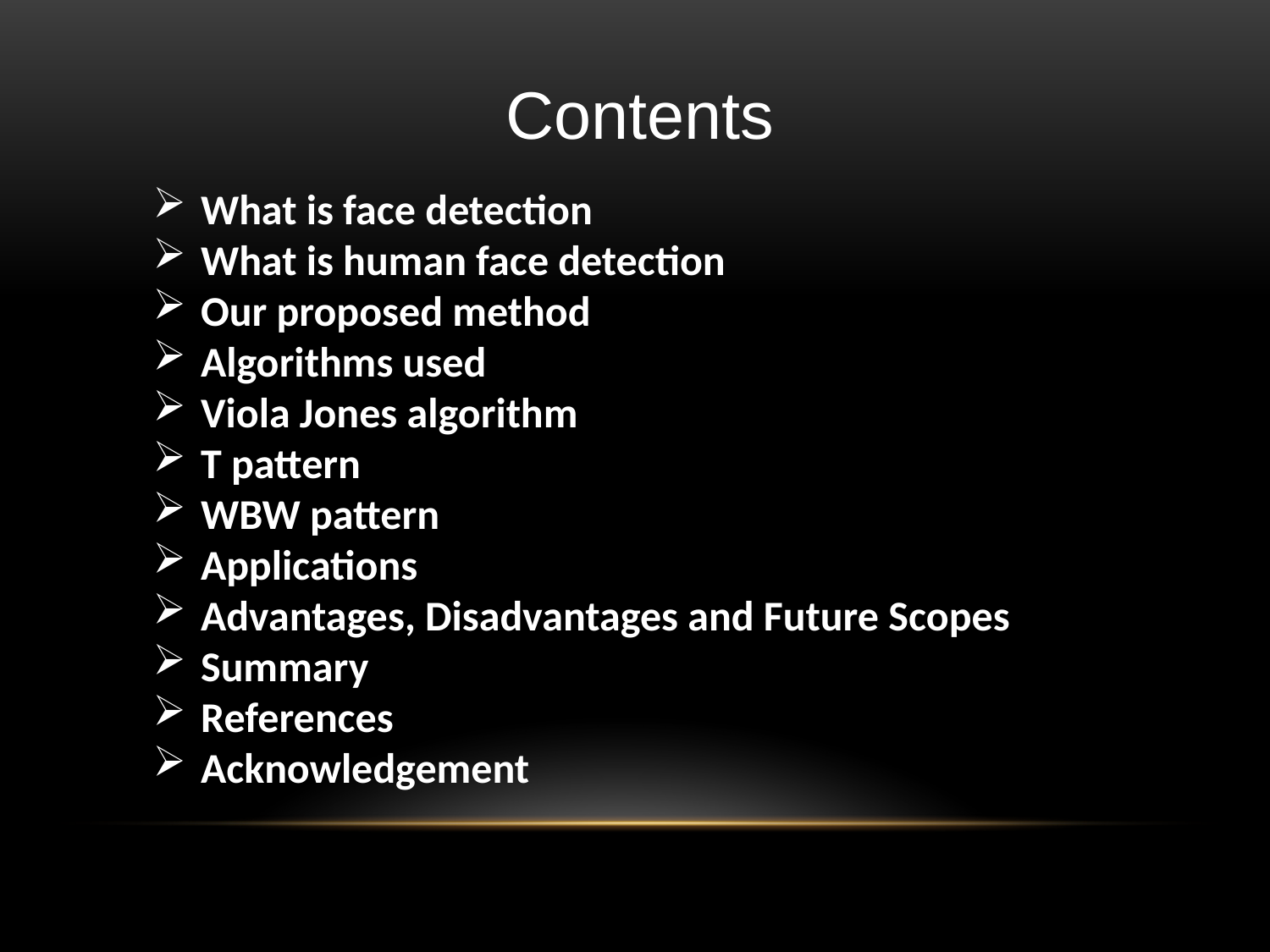

Contents
What is face detection
What is human face detection
Our proposed method
Algorithms used
Viola Jones algorithm
T pattern
WBW pattern
Applications
Advantages, Disadvantages and Future Scopes
Summary
References
Acknowledgement